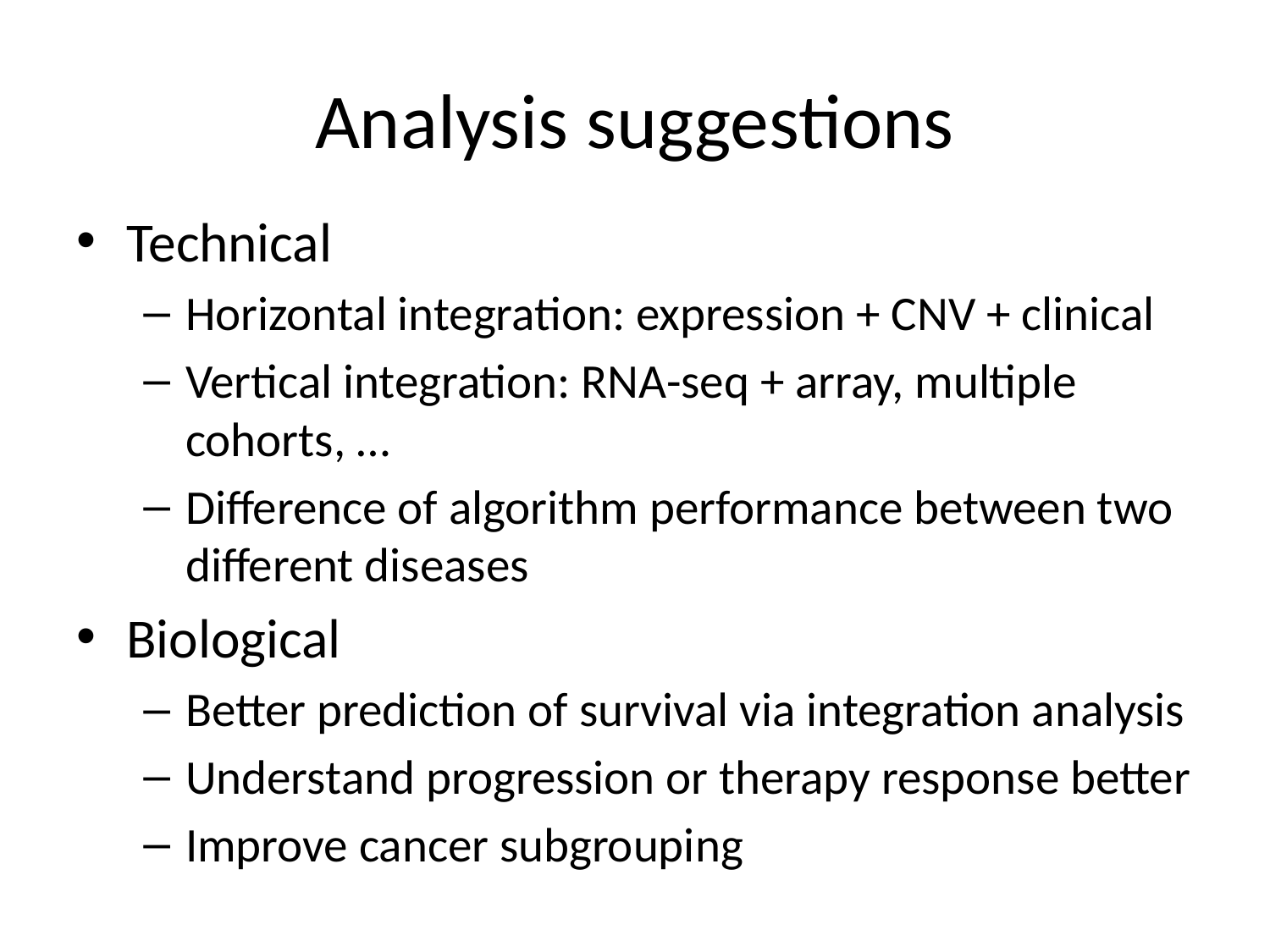

# Analysis suggestions
Technical
Horizontal integration: expression + CNV + clinical
Vertical integration: RNA-seq + array, multiple cohorts, …
Difference of algorithm performance between two different diseases
Biological
Better prediction of survival via integration analysis
Understand progression or therapy response better
Improve cancer subgrouping